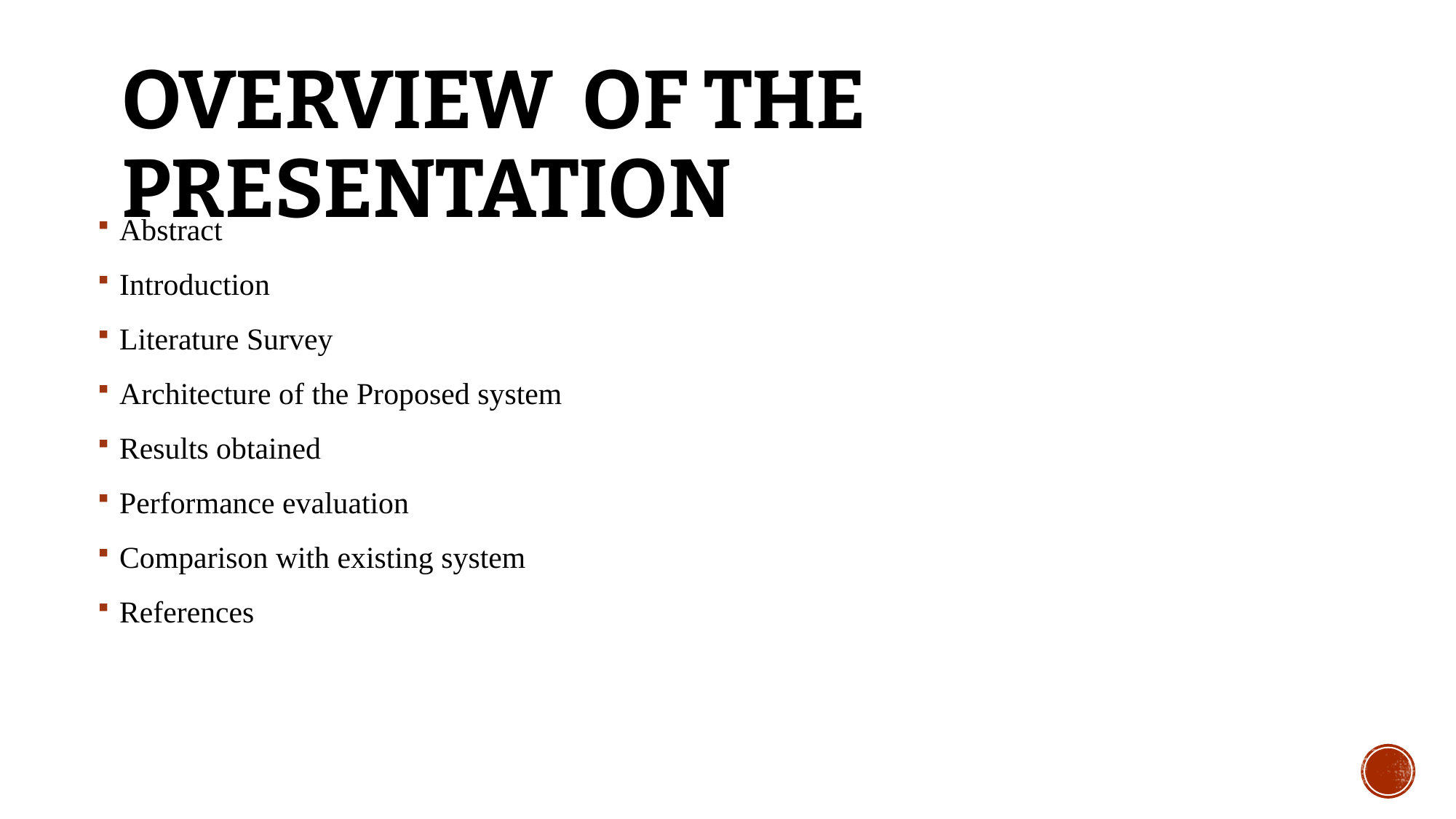

# OVERVIEW  OF THE PRESENTATION
Abstract
Introduction
Literature Survey
Architecture of the Proposed system
Results obtained
Performance evaluation
Comparison with existing system
References